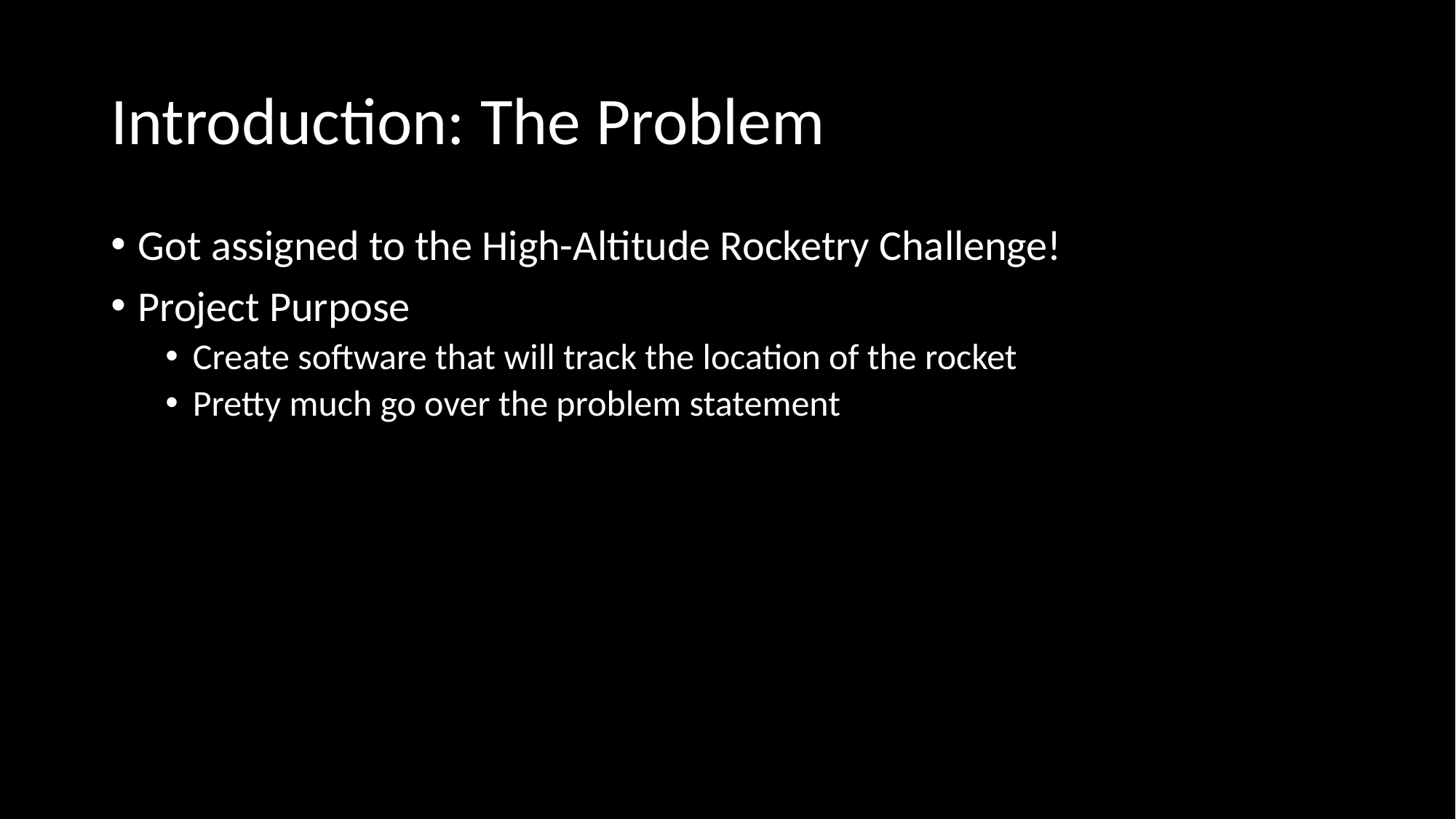

# Introduction: The Problem
Got assigned to the High-Altitude Rocketry Challenge!
Project Purpose
Create software that will track the location of the rocket
Pretty much go over the problem statement